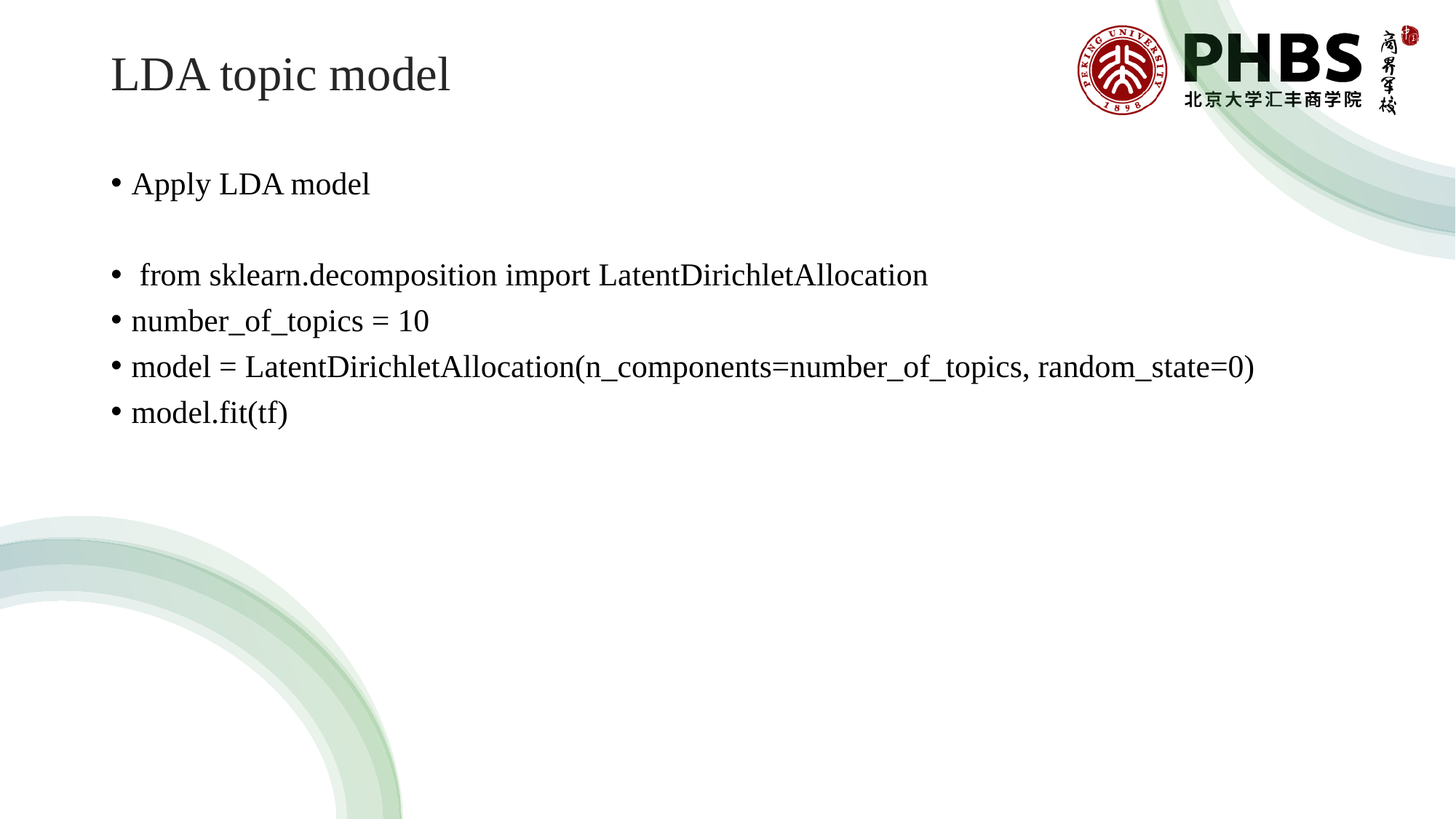

# LDA topic model
Apply LDA model

 from sklearn.decomposition import LatentDirichletAllocation
number_of_topics = 10
model = LatentDirichletAllocation(n_components=number_of_topics, random_state=0)
model.fit(tf)